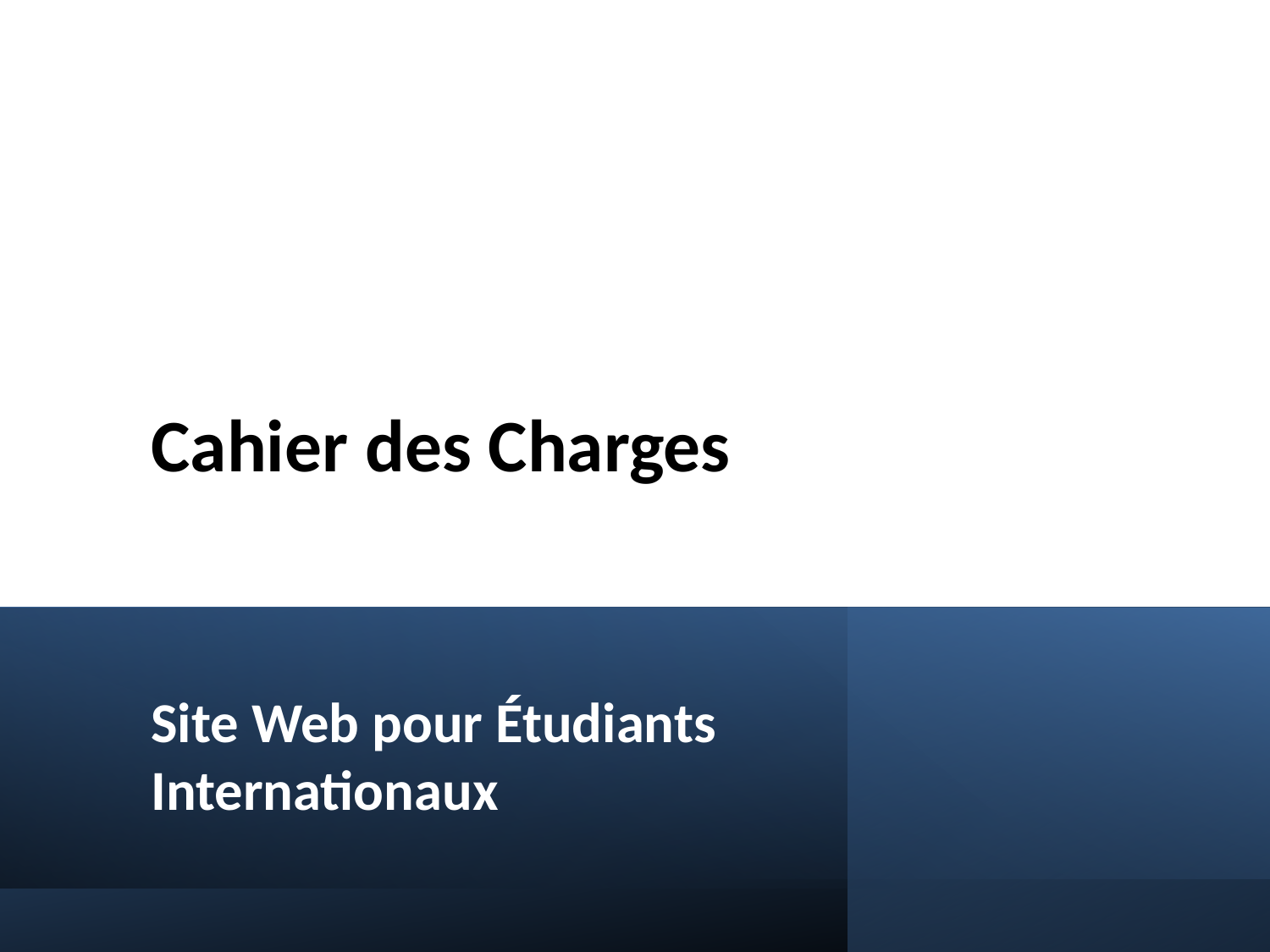

# Cahier des Charges

Site Web pour Étudiants Internationaux